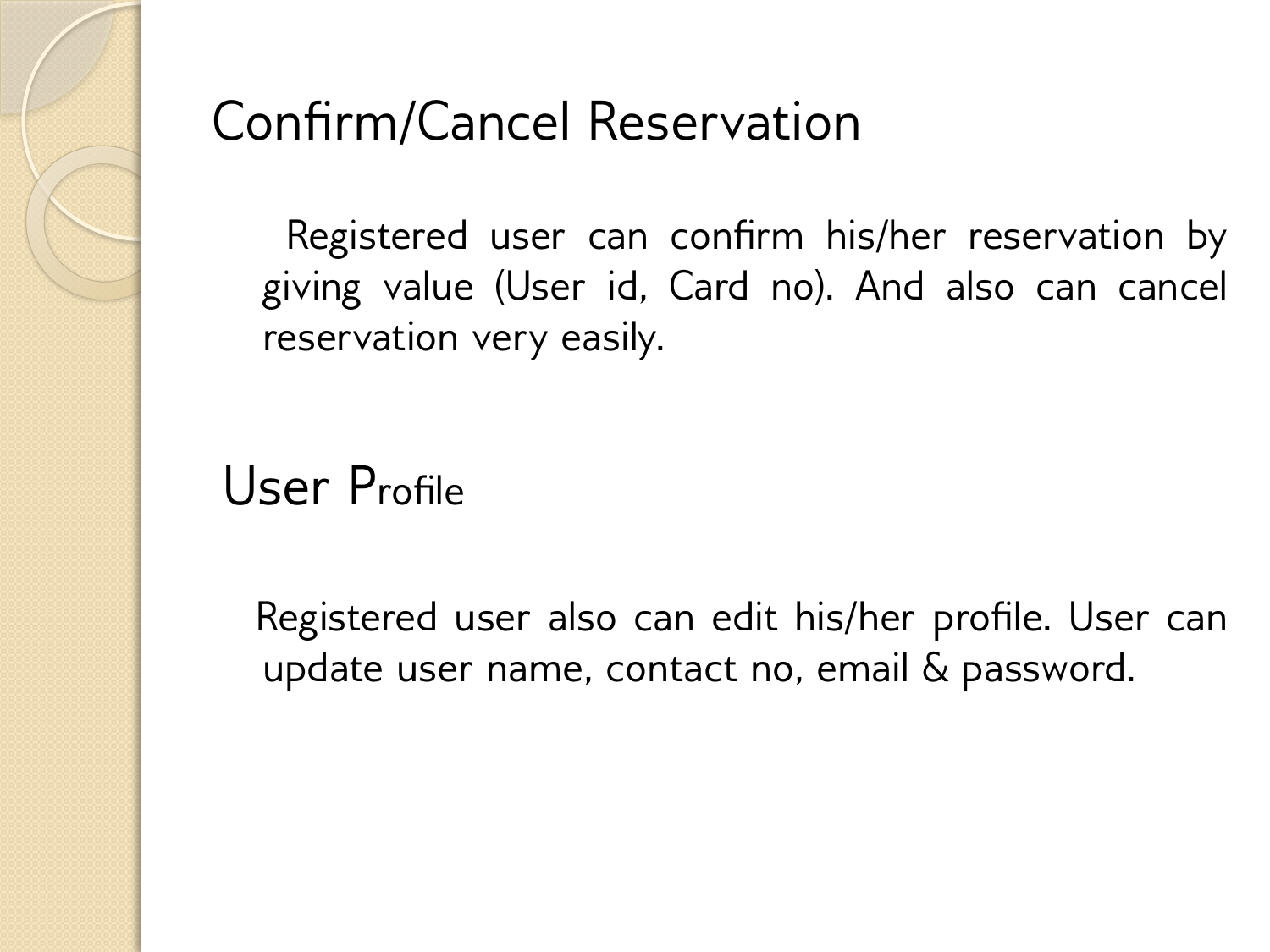

# Confirm/Cancel Reservation
   Registered user can confirm his/her reservation by giving value (User id, Card no). And also can cancel reservation very easily.

User Profile

  Registered user also can edit his/her profile. User can update user name, contact no, email & password.